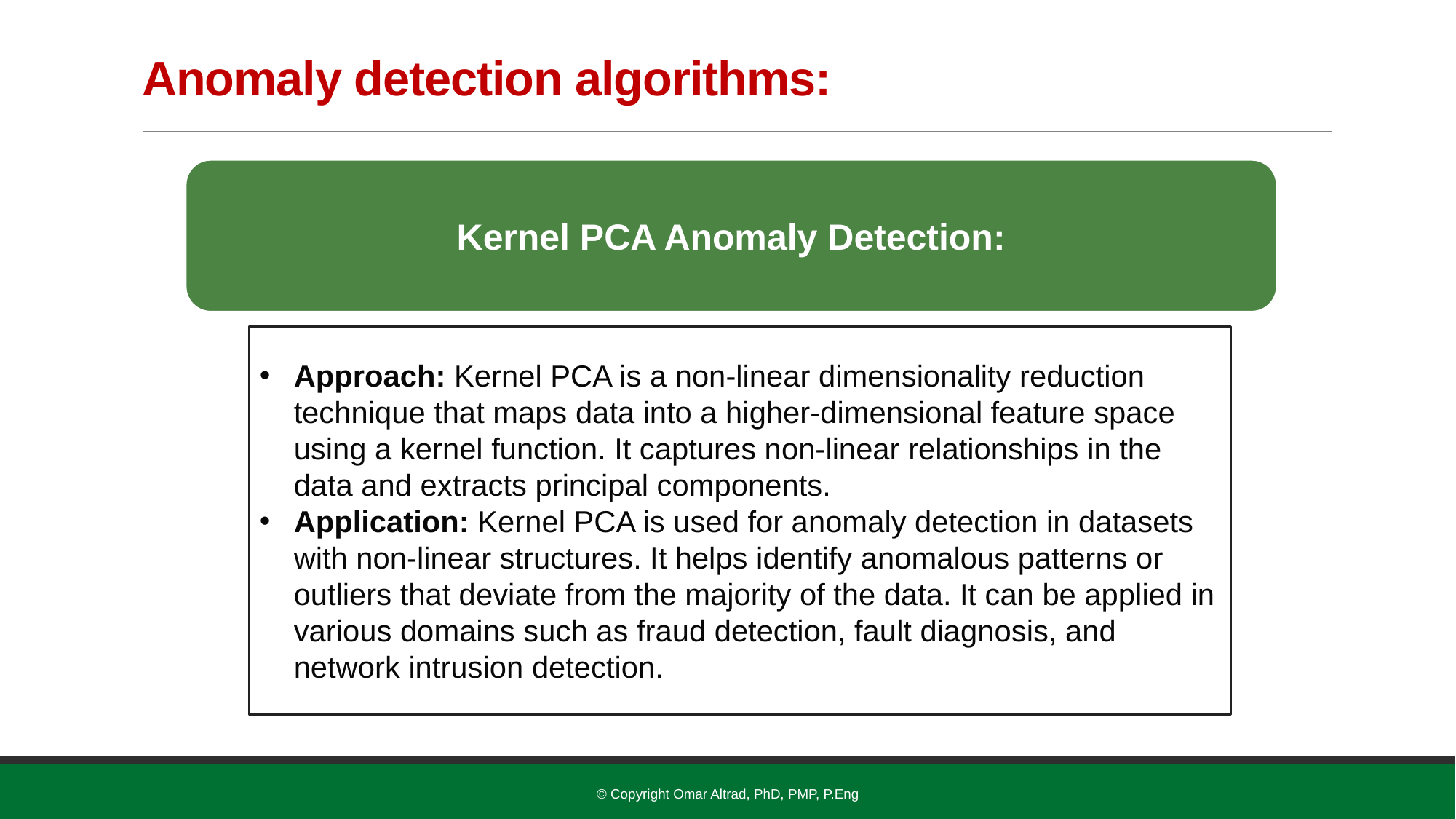

# Anomaly detection algorithms:
Kernel PCA Anomaly Detection:
Approach: Kernel PCA is a non-linear dimensionality reduction technique that maps data into a higher-dimensional feature space using a kernel function. It captures non-linear relationships in the data and extracts principal components.
Application: Kernel PCA is used for anomaly detection in datasets with non-linear structures. It helps identify anomalous patterns or outliers that deviate from the majority of the data. It can be applied in various domains such as fraud detection, fault diagnosis, and network intrusion detection.
© Copyright Omar Altrad, PhD, PMP, P.Eng